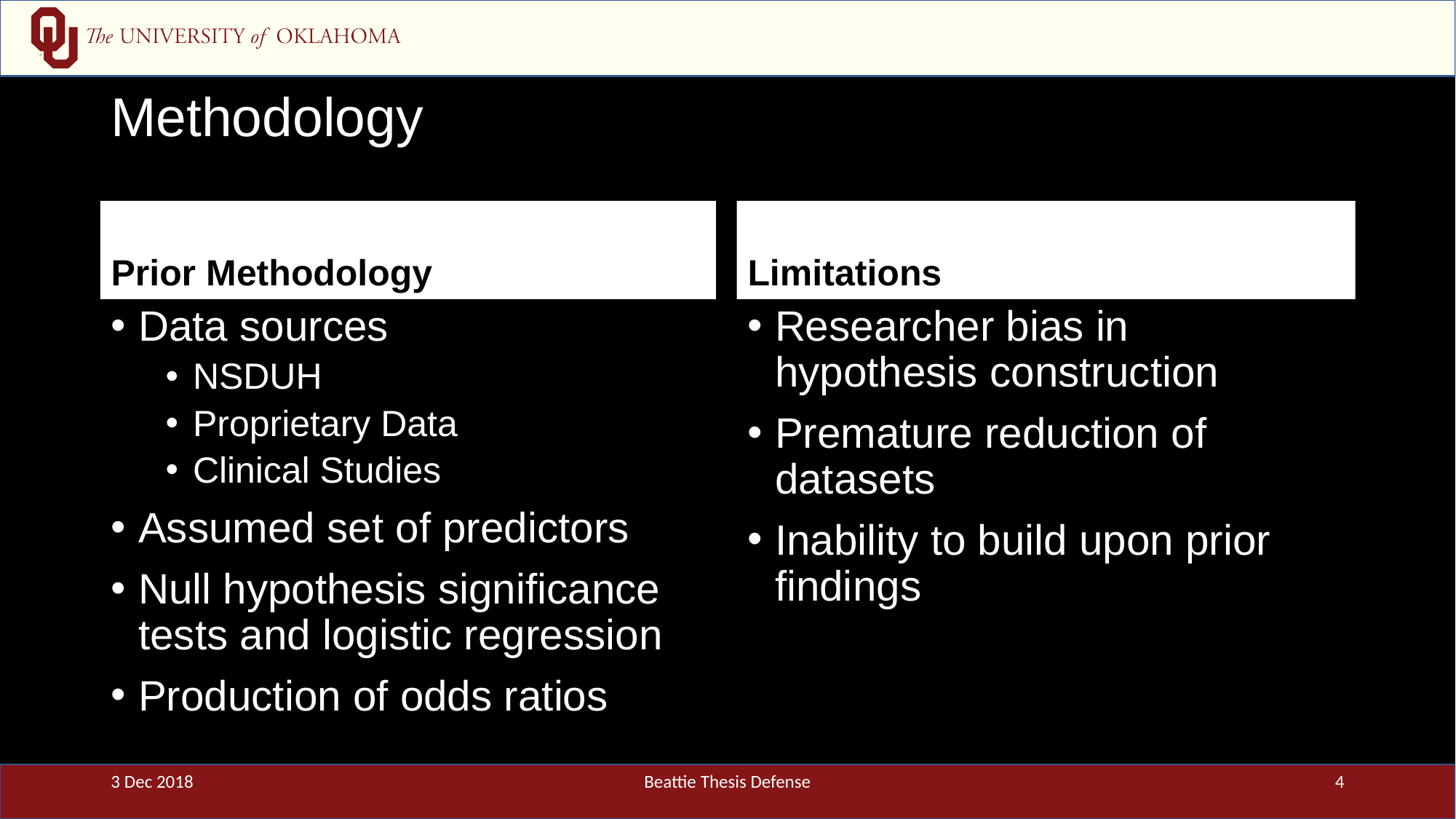

# Methodology
Prior Methodology
Limitations
Data sources
NSDUH
Proprietary Data
Clinical Studies
Assumed set of predictors
Null hypothesis significance tests and logistic regression
Production of odds ratios
Researcher bias in hypothesis construction
Premature reduction of datasets
Inability to build upon prior findings
3 Dec 2018
Beattie Thesis Defense
4